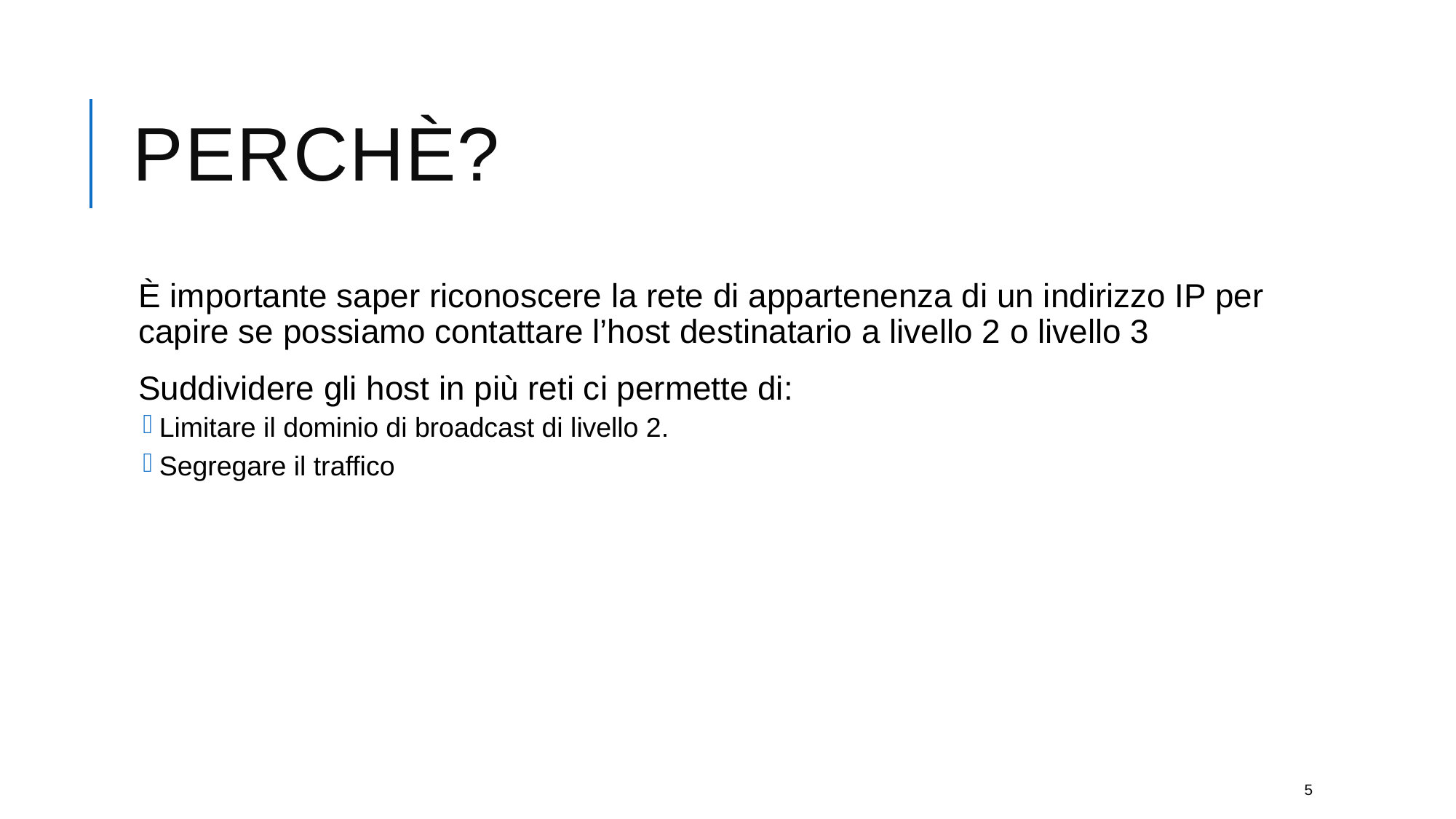

# Perchè?
È importante saper riconoscere la rete di appartenenza di un indirizzo IP per capire se possiamo contattare l’host destinatario a livello 2 o livello 3
Suddividere gli host in più reti ci permette di:
Limitare il dominio di broadcast di livello 2.
Segregare il traffico
5